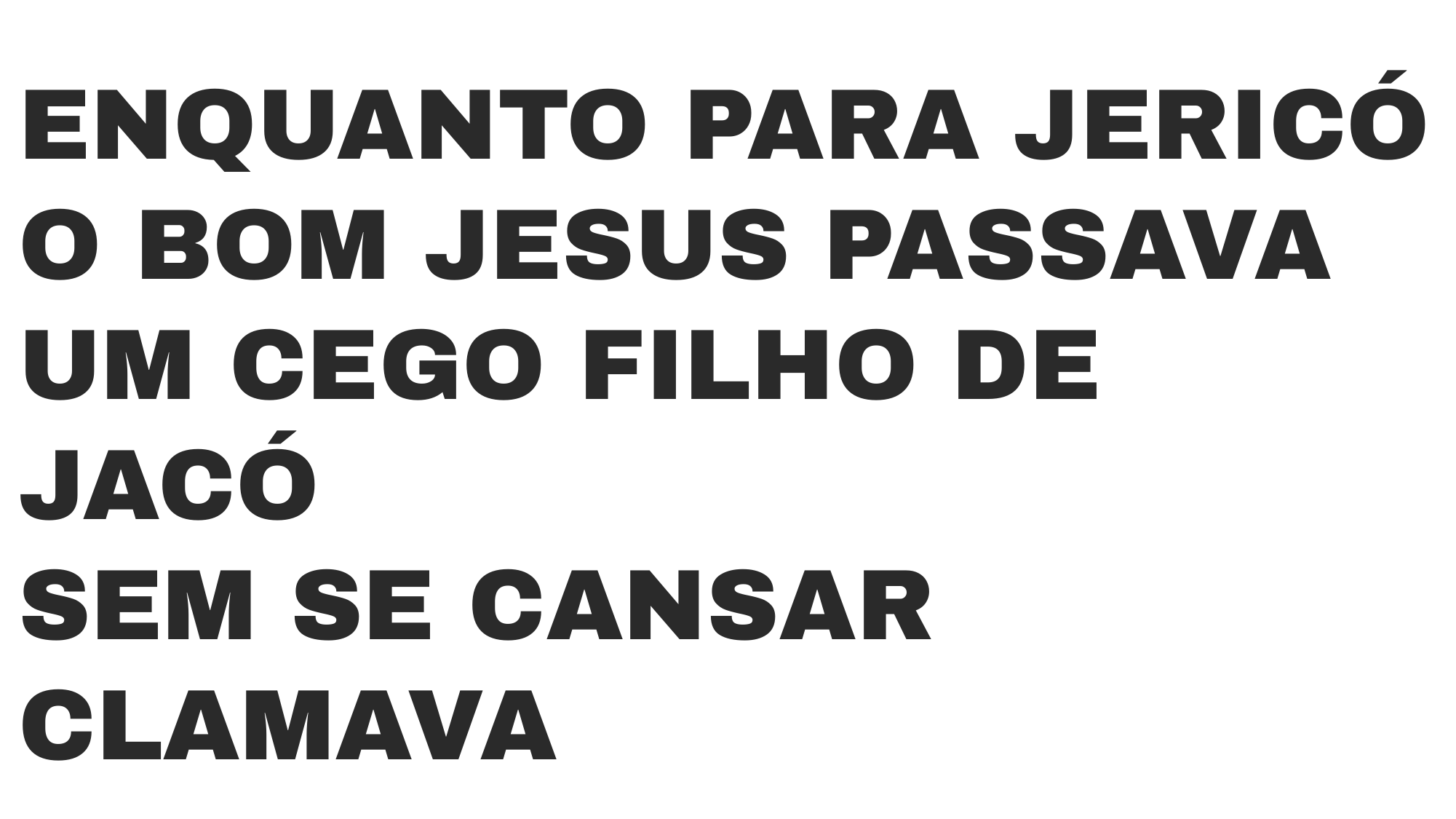

ENQUANTO PARA JERICÓ
O BOM JESUS PASSAVA
UM CEGO FILHO DE JACÓ
SEM SE CANSAR CLAMAVA